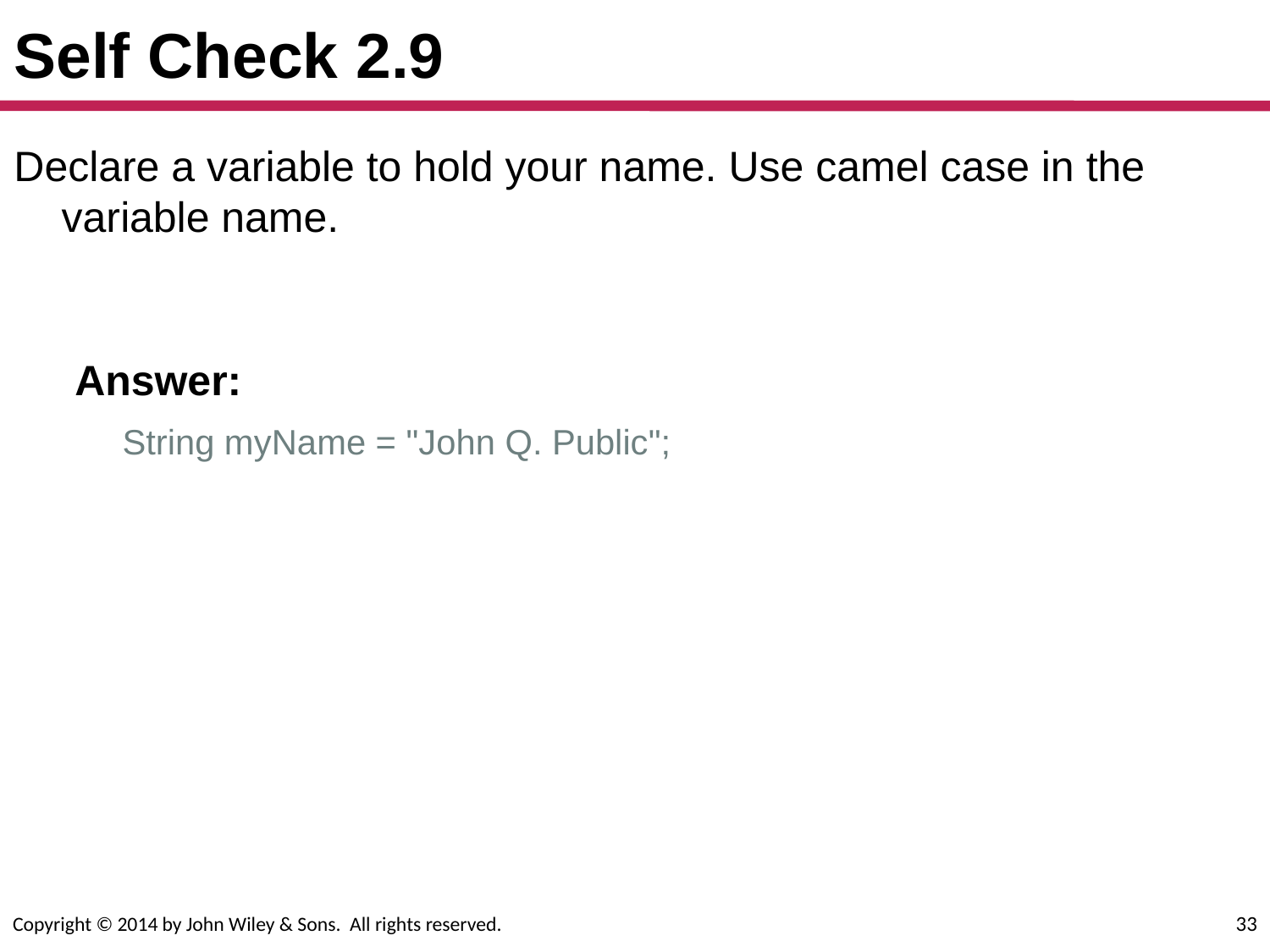

# Self Check 2.9
Declare a variable to hold your name. Use camel case in the variable name.
Answer:
	String myName = "John Q. Public";